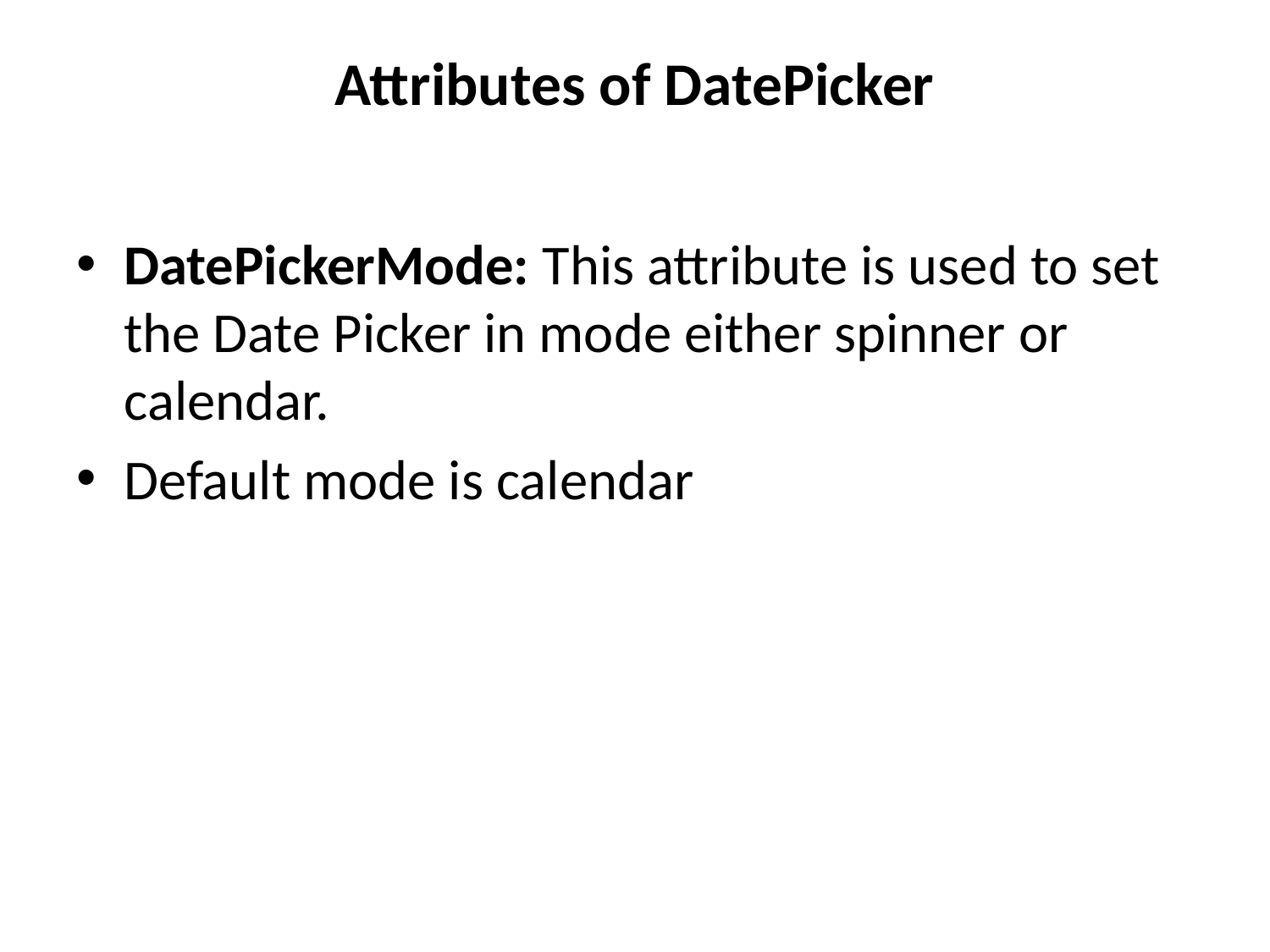

# Attributes of DatePicker
DatePickerMode: This attribute is used to set the Date Picker in mode either spinner or calendar.
Default mode is calendar